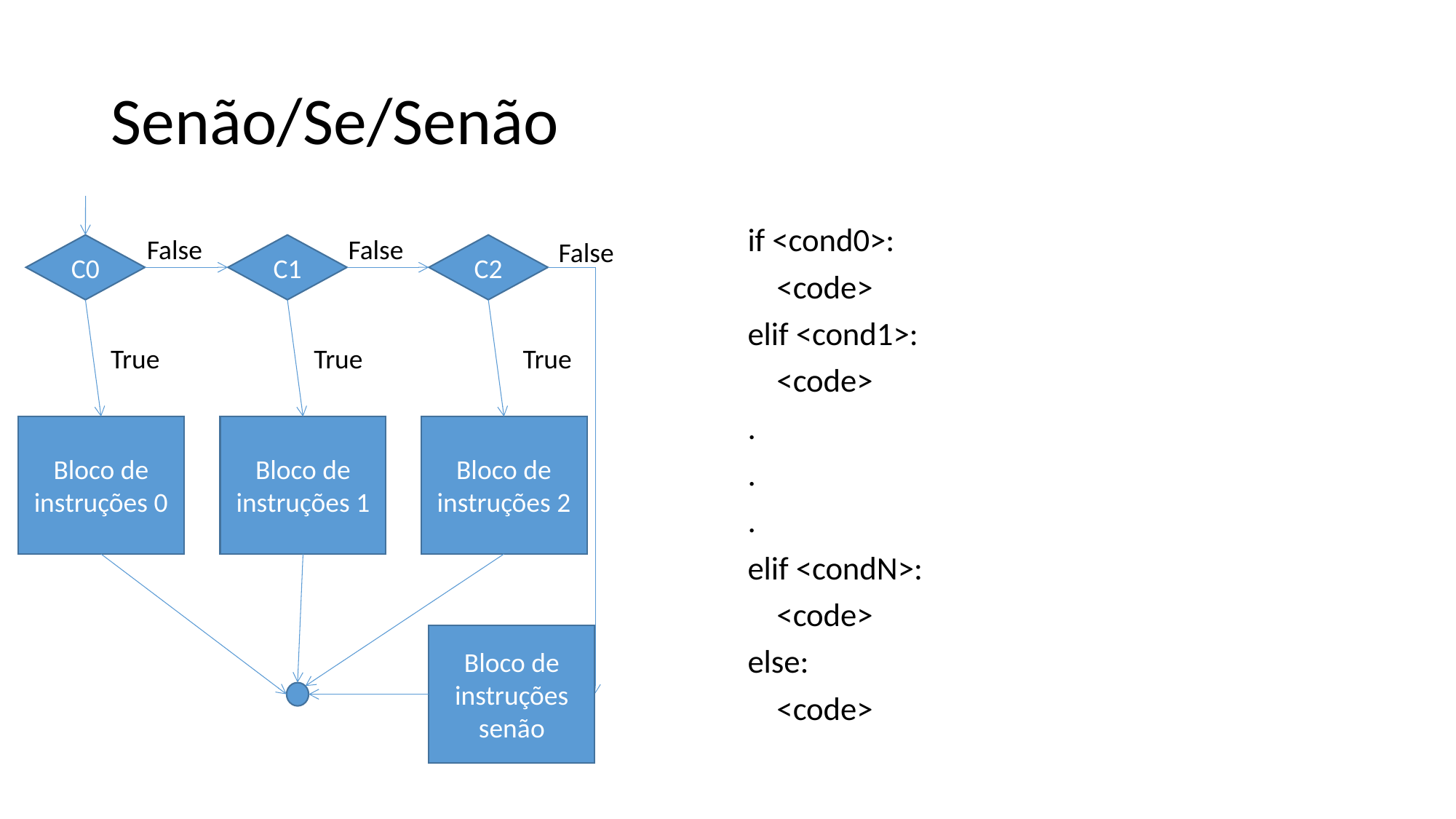

# Senão/Se/Senão
if <cond0>:
    <code>
elif <cond1>:
    <code>
.
.
.
elif <condN>:
    <code>
else:
    <code>
False
False
False
C0
C1
C2
True
True
True
Bloco de instruções 0
Bloco de instruções 1
Bloco de instruções 2
Bloco de instruções senão